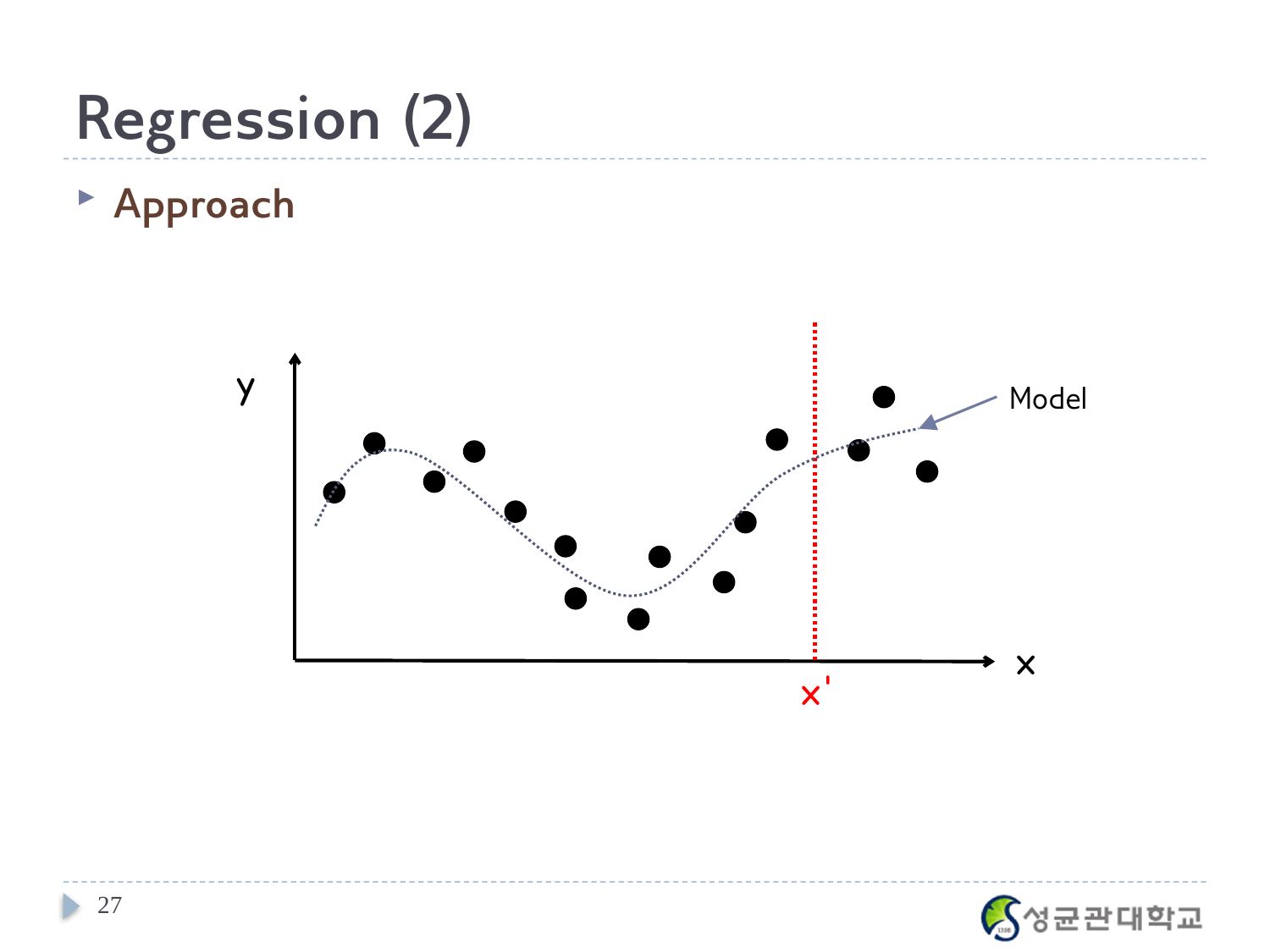

# Regression (2)
Approach
x'
y
Model

x
27